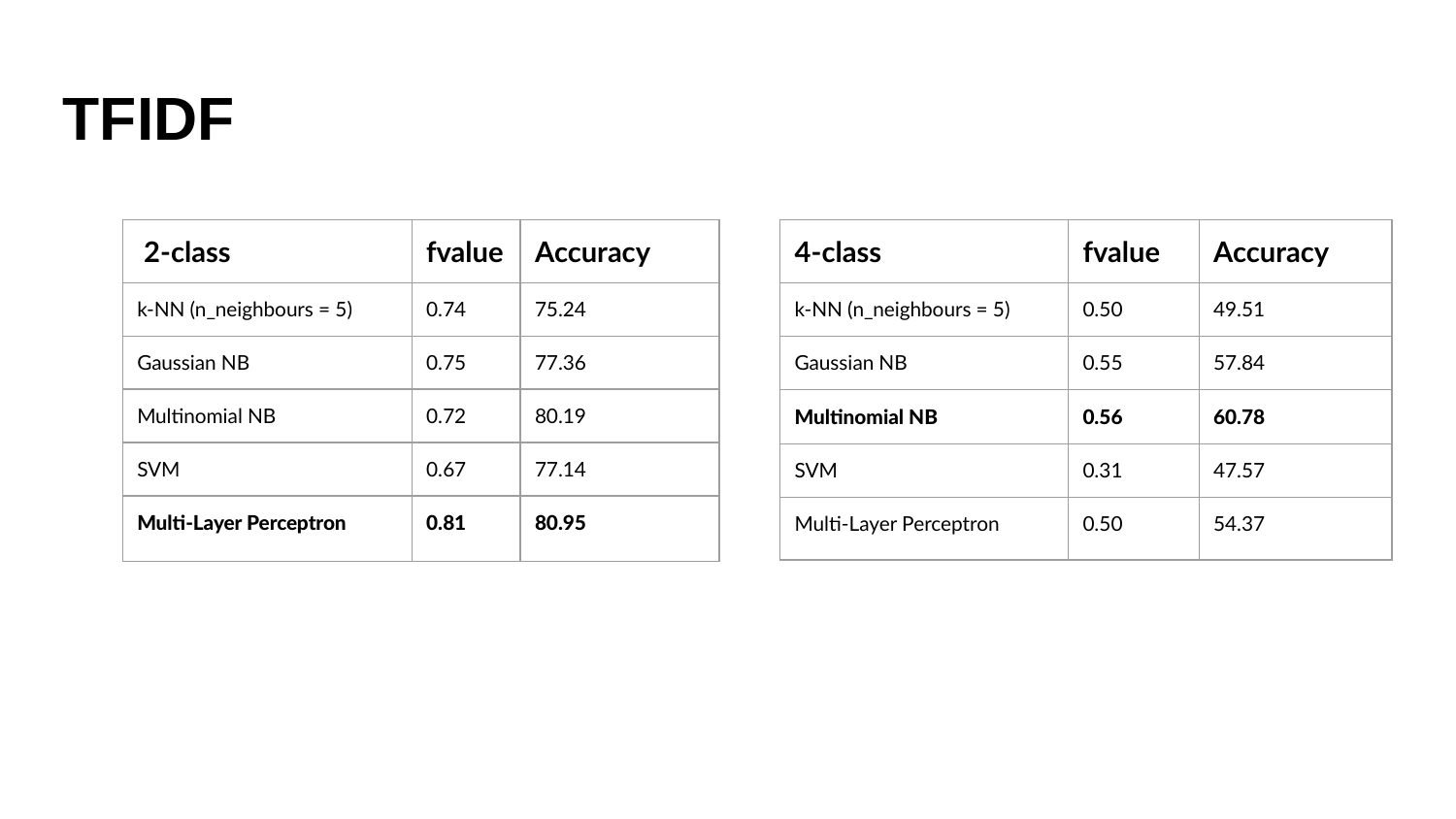

TFIDF
# TFIDF
| 2-class | fvalue | Accuracy |
| --- | --- | --- |
| k-NN (n\_neighbours = 5) | 0.74 | 75.24 |
| Gaussian NB | 0.75 | 77.36 |
| Multinomial NB | 0.72 | 80.19 |
| SVM | 0.67 | 77.14 |
| Multi-Layer Perceptron | 0.81 | 80.95 |
| 4-class | fvalue | Accuracy |
| --- | --- | --- |
| k-NN (n\_neighbours = 5) | 0.50 | 49.51 |
| Gaussian NB | 0.55 | 57.84 |
| Multinomial NB | 0.56 | 60.78 |
| SVM | 0.31 | 47.57 |
| Multi-Layer Perceptron | 0.50 | 54.37 |